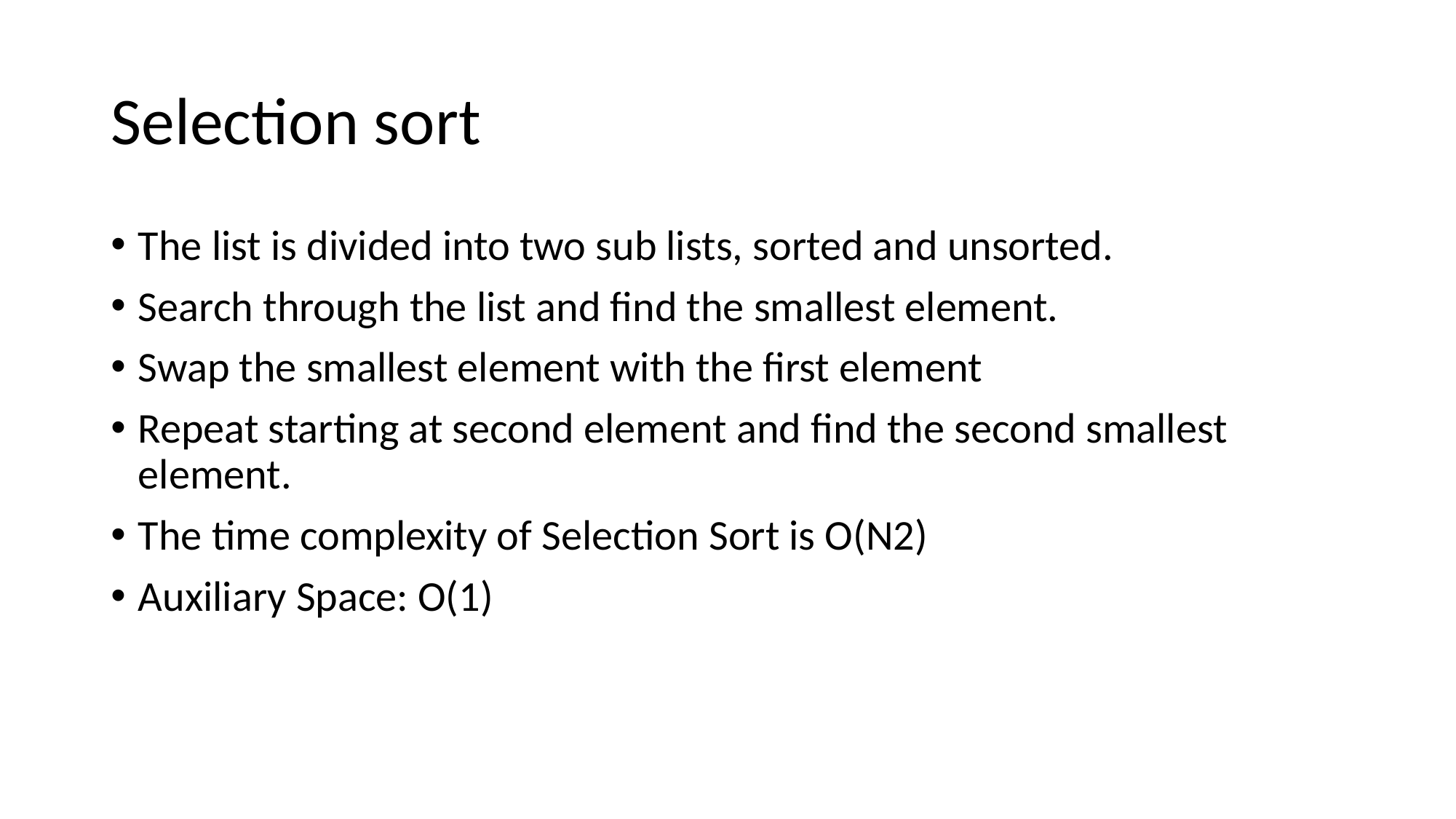

# Selection sort
The list is divided into two sub lists, sorted and unsorted.
Search through the list and find the smallest element.
Swap the smallest element with the first element
Repeat starting at second element and find the second smallest element.
The time complexity of Selection Sort is O(N2)
Auxiliary Space: O(1)